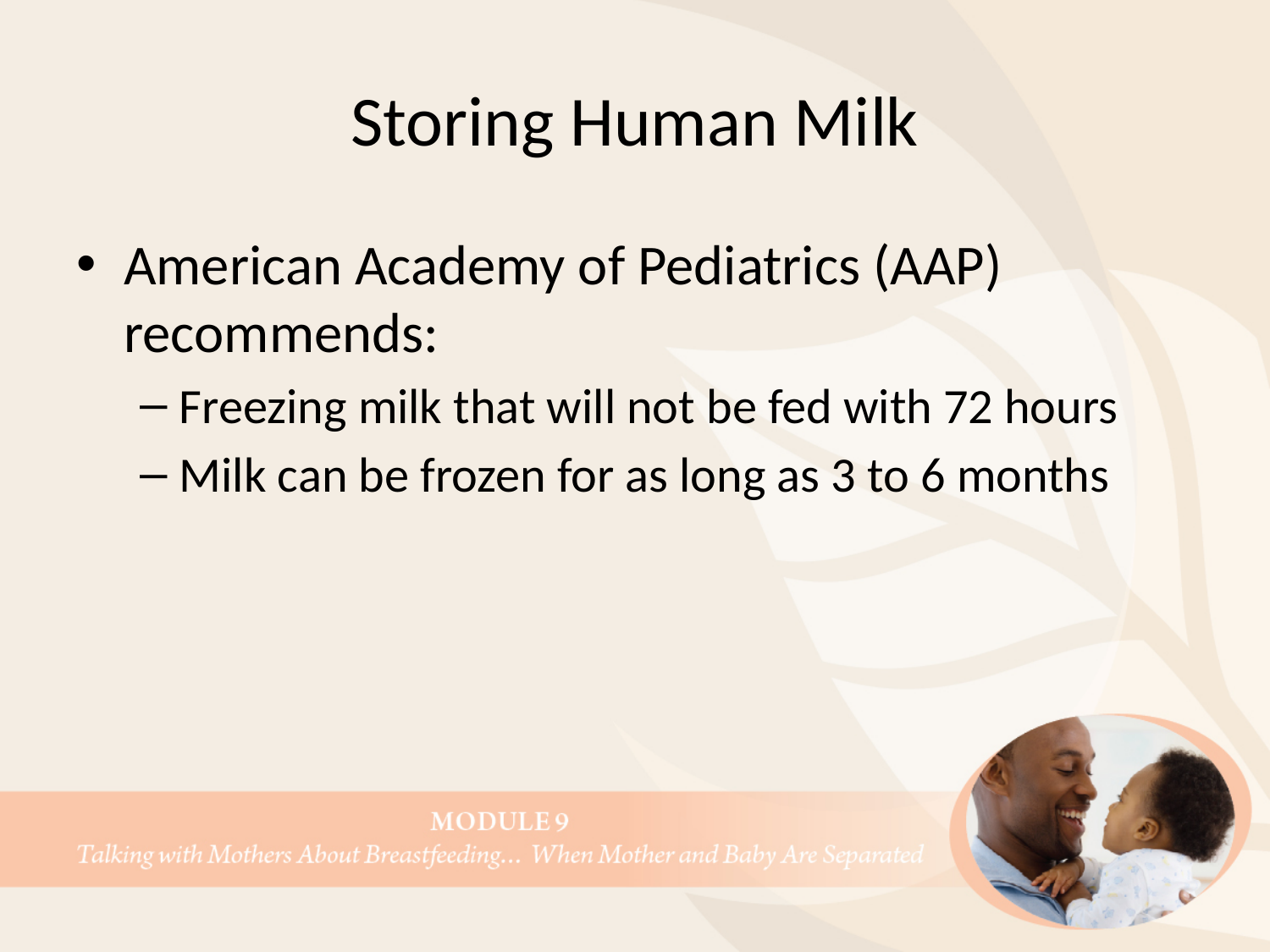

American Academy of Pediatrics (AAP) recommends:
Freezing milk that will not be fed with 72 hours
Milk can be frozen for as long as 3 to 6 months
# Storing Human Milk